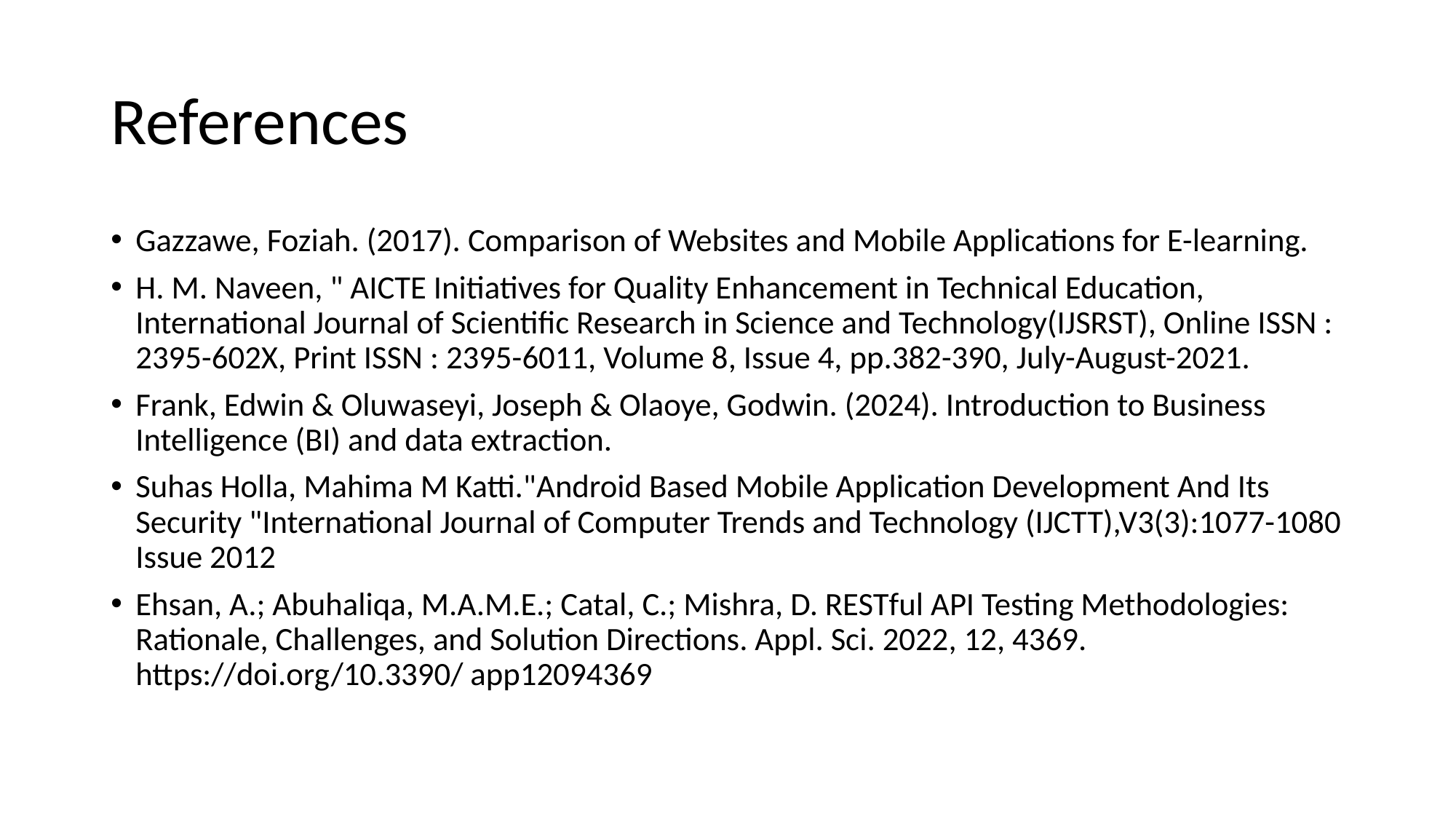

# References
Gazzawe, Foziah. (2017). Comparison of Websites and Mobile Applications for E-learning.
H. M. Naveen, " AICTE Initiatives for Quality Enhancement in Technical Education, International Journal of Scientific Research in Science and Technology(IJSRST), Online ISSN : 2395-602X, Print ISSN : 2395-6011, Volume 8, Issue 4, pp.382-390, July-August-2021.
Frank, Edwin & Oluwaseyi, Joseph & Olaoye, Godwin. (2024). Introduction to Business Intelligence (BI) and data extraction.
Suhas Holla, Mahima M Katti."Android Based Mobile Application Development And Its Security "International Journal of Computer Trends and Technology (IJCTT),V3(3):1077-1080 Issue 2012
Ehsan, A.; Abuhaliqa, M.A.M.E.; Catal, C.; Mishra, D. RESTful API Testing Methodologies: Rationale, Challenges, and Solution Directions. Appl. Sci. 2022, 12, 4369. https://doi.org/10.3390/ app12094369